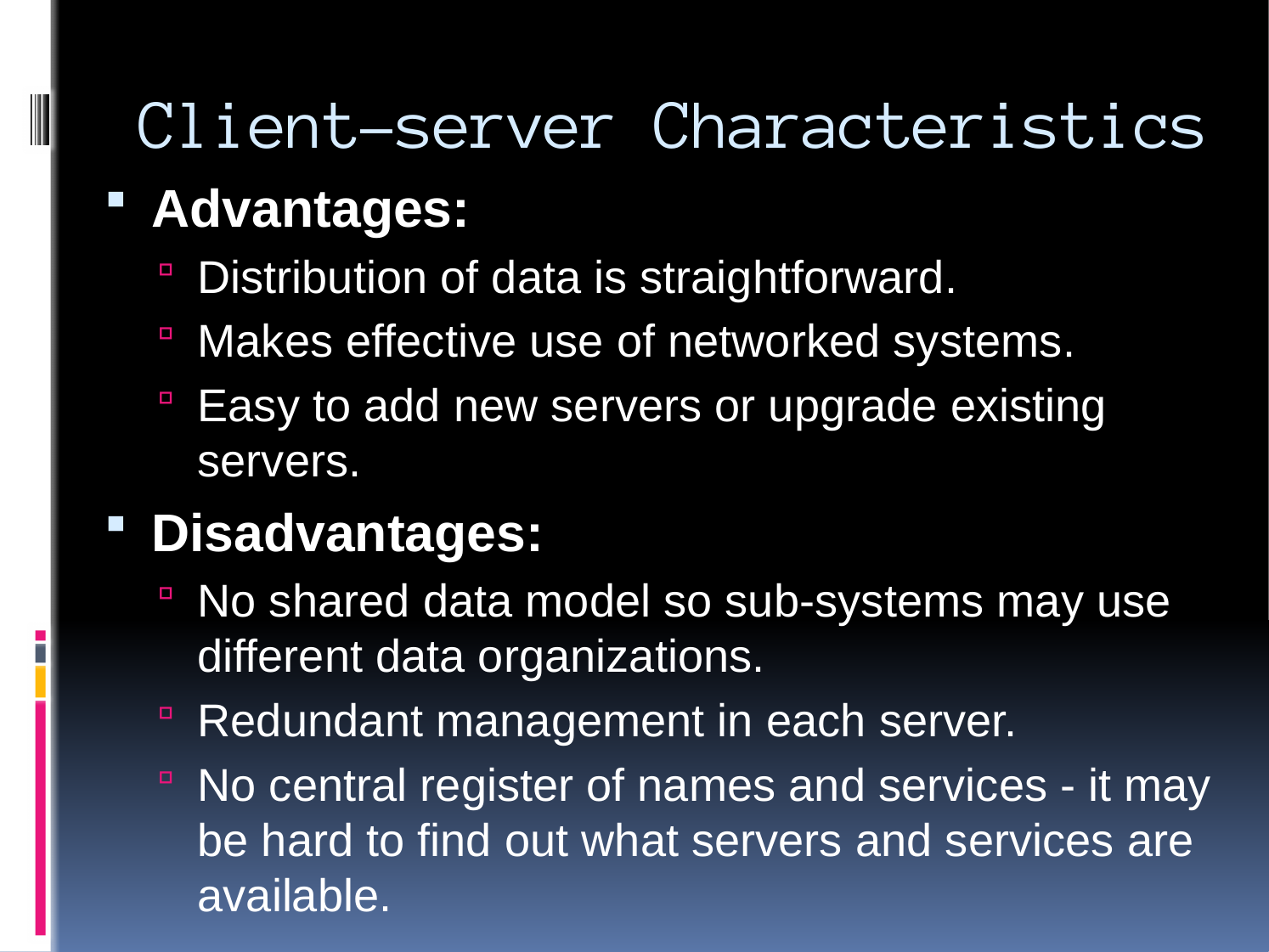

# Client-server Characteristics
Advantages:
Distribution of data is straightforward.
Makes effective use of networked systems.
Easy to add new servers or upgrade existing servers.
Disadvantages:
No shared data model so sub-systems may use different data organizations.
Redundant management in each server.
No central register of names and services - it may be hard to find out what servers and services are available.